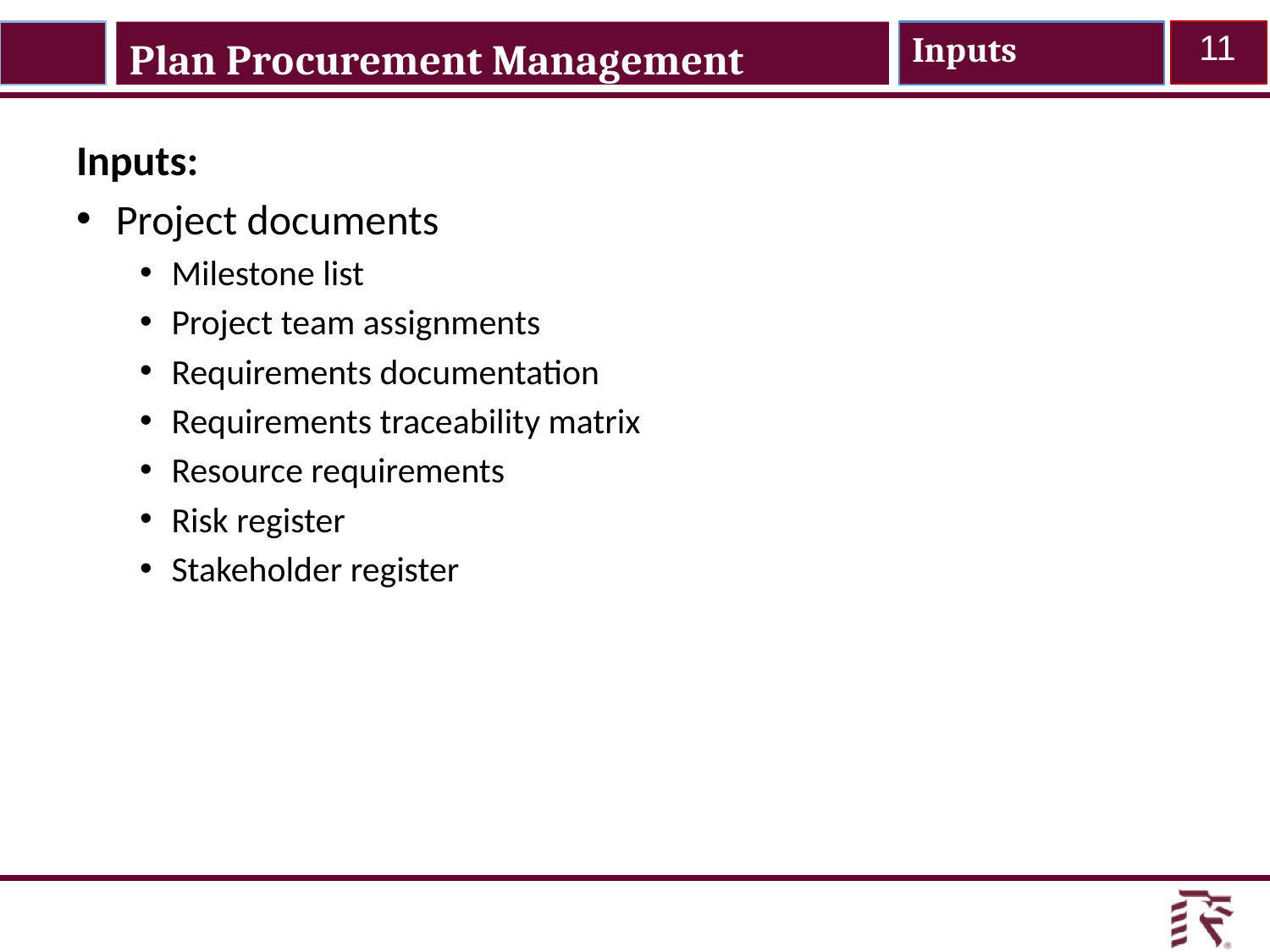

Inputs
11
Plan Procurement Management
Inputs:
Project documents
Milestone list
Project team assignments
Requirements documentation
Requirements traceability matrix
Resource requirements
Risk register
Stakeholder register